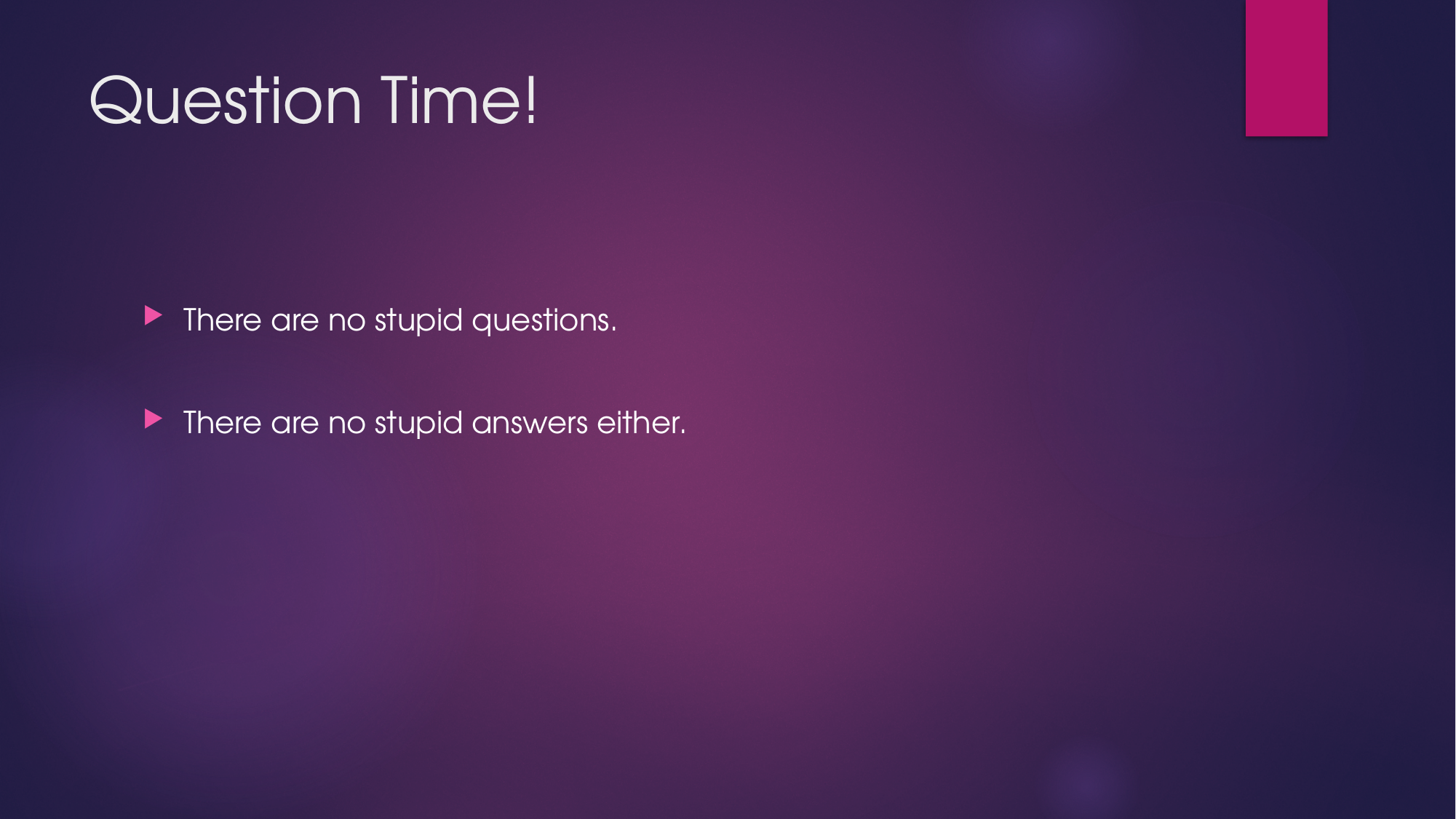

# Question Time!
There are no stupid questions.

There are no stupid answers either.